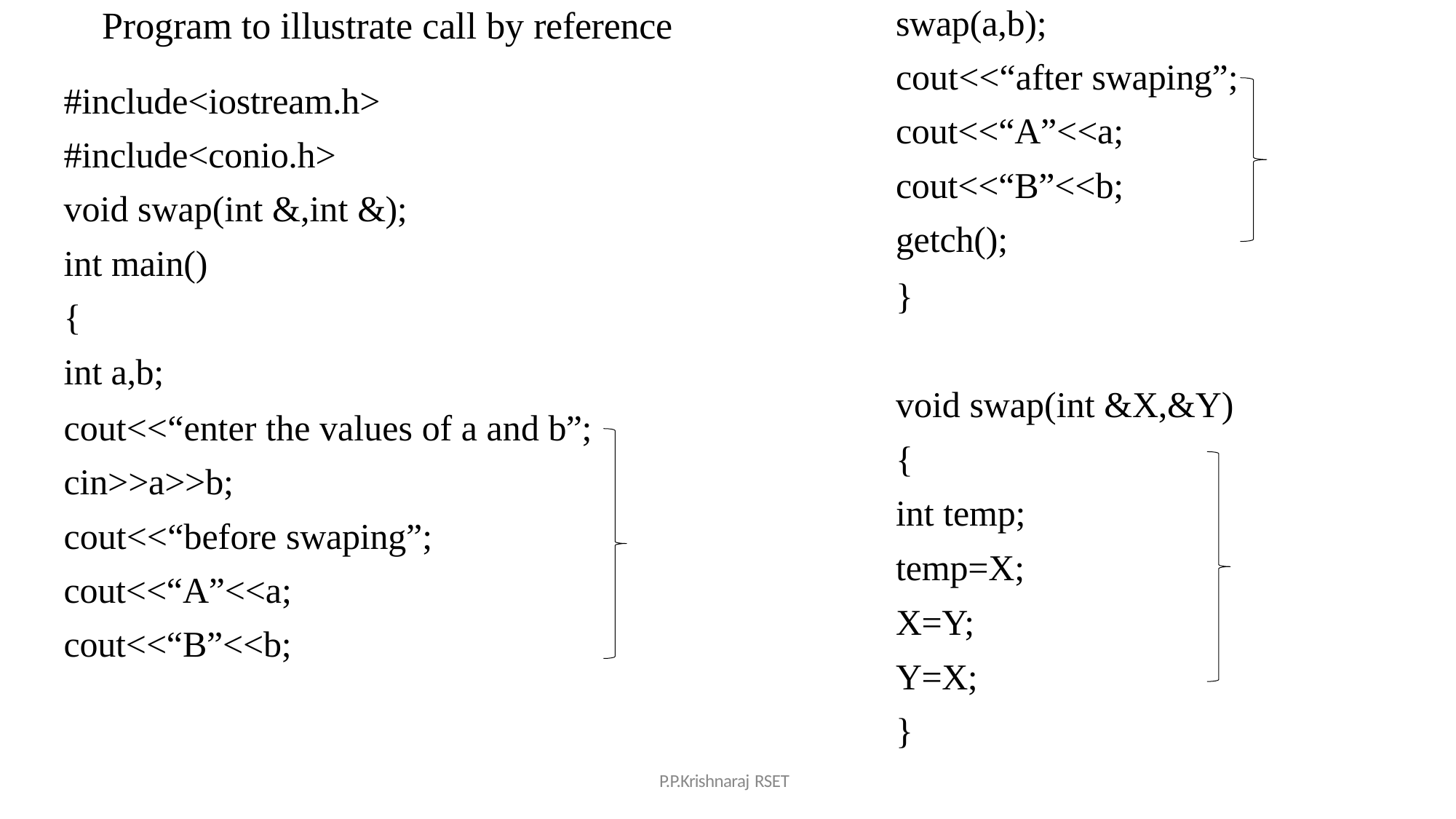

# swap(a,b); cout<<“after swaping”; cout<<“A”<<a; cout<<“B”<<b; getch();
Program to illustrate call by reference
#include<iostream.h> #include<conio.h> void swap(int &,int &); int main()
{
int a,b;

}
void swap(int &X,&Y)
{
int temp; temp=X;
X=Y;
Y=X;
}
cout<<“enter the values of a and b”; cin>>a>>b;
cout<<“before swaping”; cout<<“A”<<a; cout<<“B”<<b;

P.P.Krishnaraj RSET